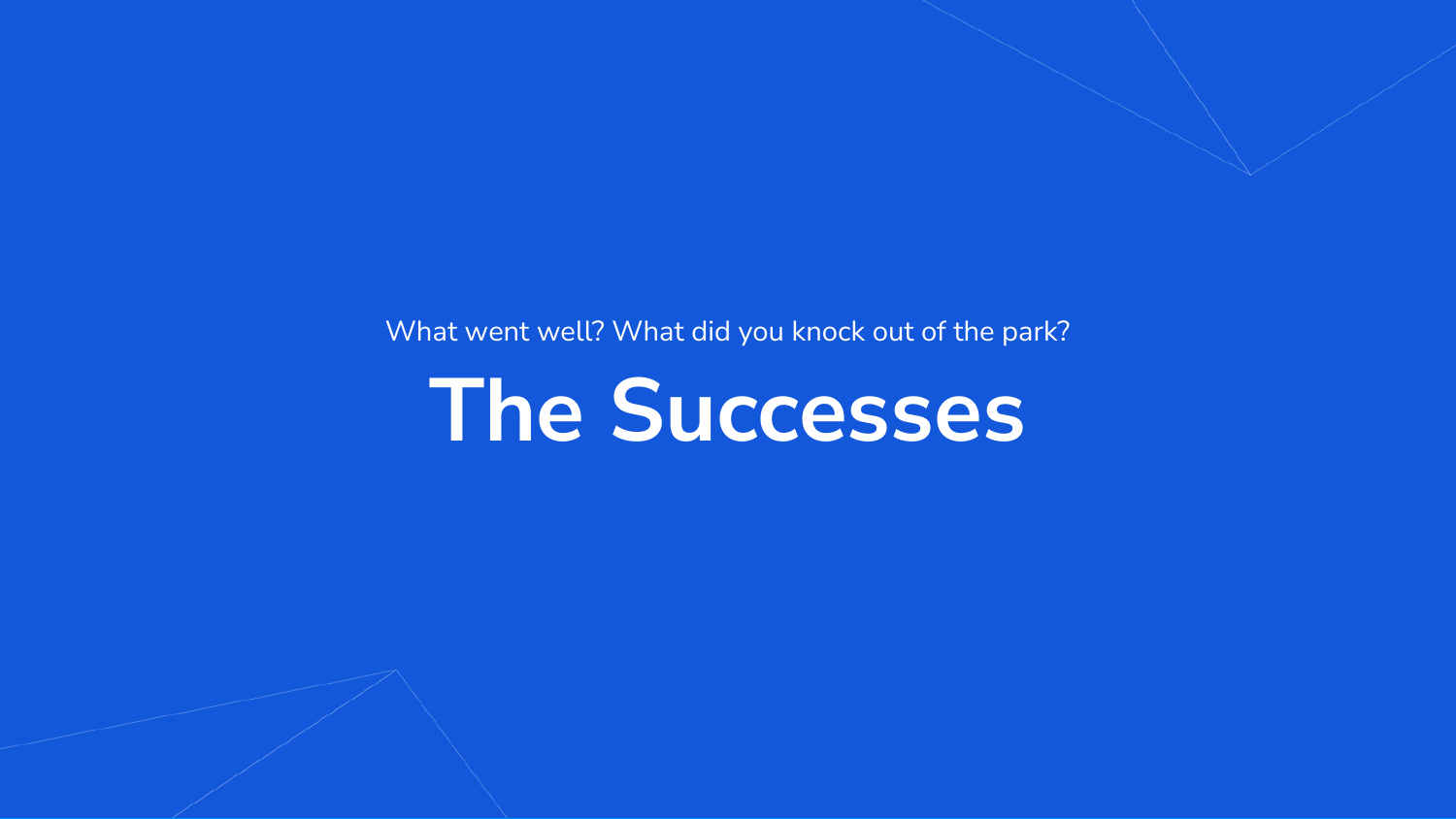

What went well? What did you knock out of the park?
# The Successes